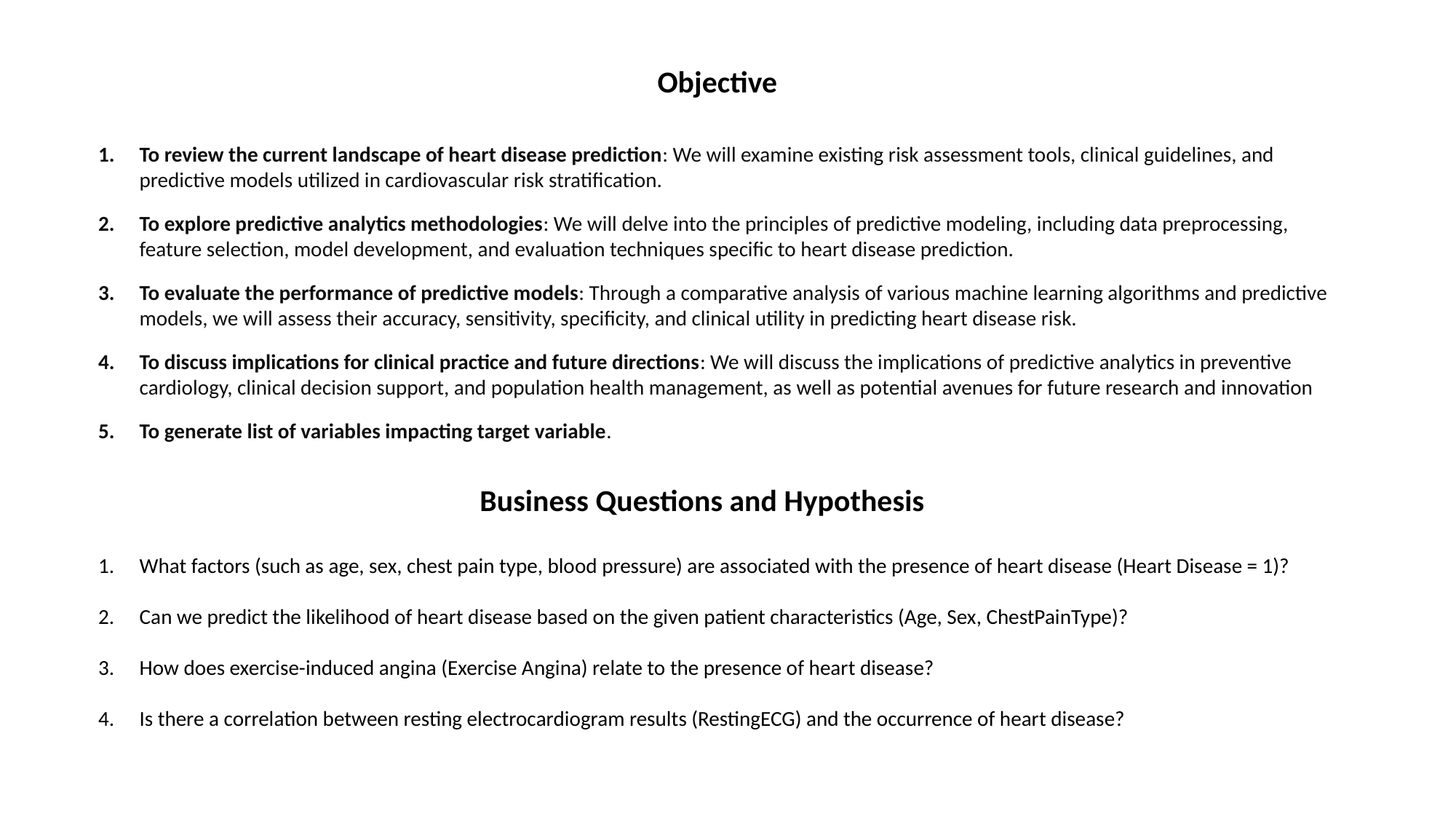

Objective

To review the current landscape of heart disease prediction: We will examine existing risk assessment tools, clinical guidelines, and predictive models utilized in cardiovascular risk stratification.
To explore predictive analytics methodologies: We will delve into the principles of predictive modeling, including data preprocessing, feature selection, model development, and evaluation techniques specific to heart disease prediction.
To evaluate the performance of predictive models: Through a comparative analysis of various machine learning algorithms and predictive models, we will assess their accuracy, sensitivity, specificity, and clinical utility in predicting heart disease risk.
To discuss implications for clinical practice and future directions: We will discuss the implications of predictive analytics in preventive cardiology, clinical decision support, and population health management, as well as potential avenues for future research and innovation
To generate list of variables impacting target variable.
Business Questions and Hypothesis
What factors (such as age, sex, chest pain type, blood pressure) are associated with the presence of heart disease (Heart Disease = 1)?

Can we predict the likelihood of heart disease based on the given patient characteristics (Age, Sex, ChestPainType)?

How does exercise-induced angina (Exercise Angina) relate to the presence of heart disease?

Is there a correlation between resting electrocardiogram results (RestingECG) and the occurrence of heart disease?